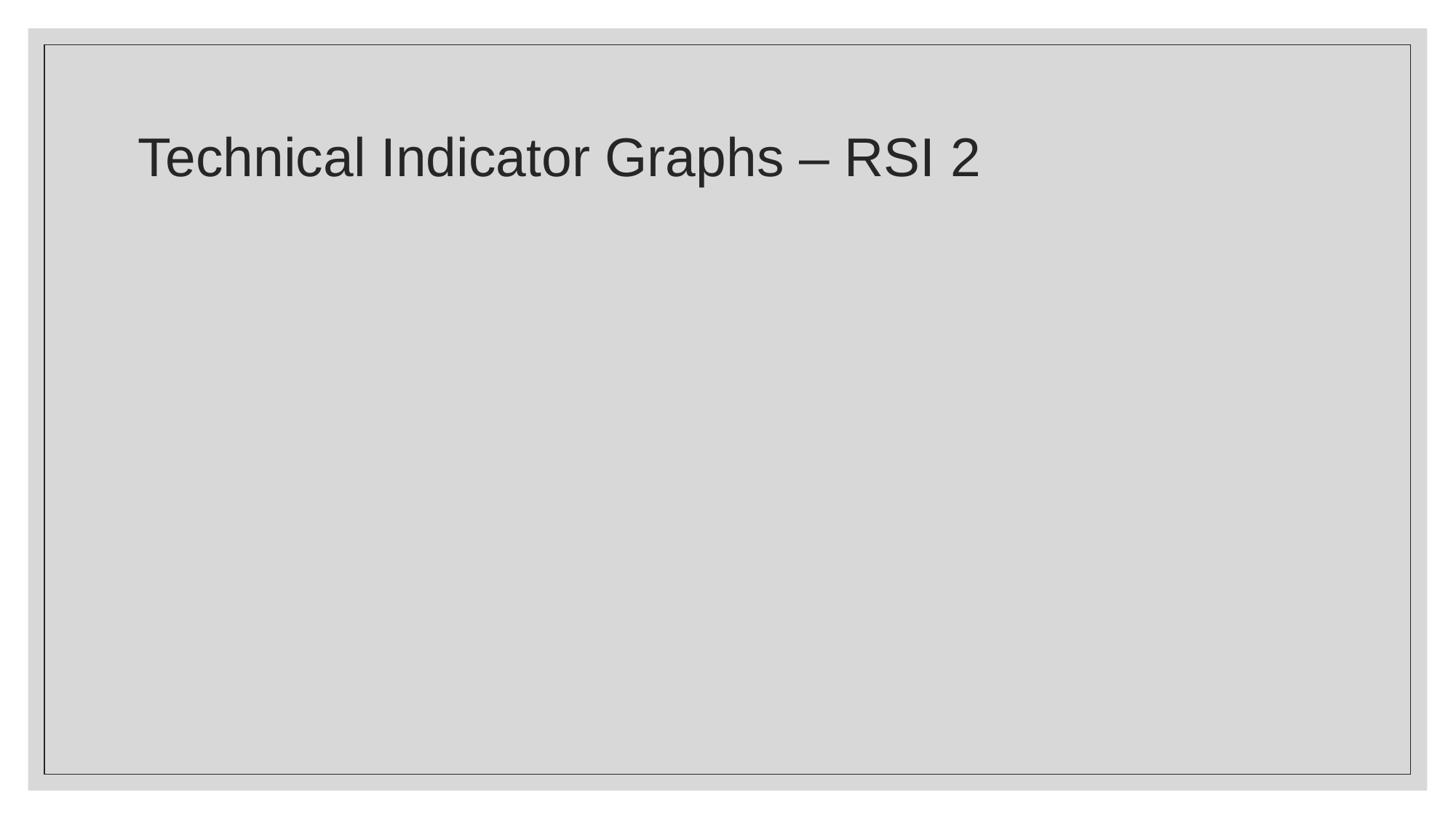

# Technical Indicator Graphs – RSI 2